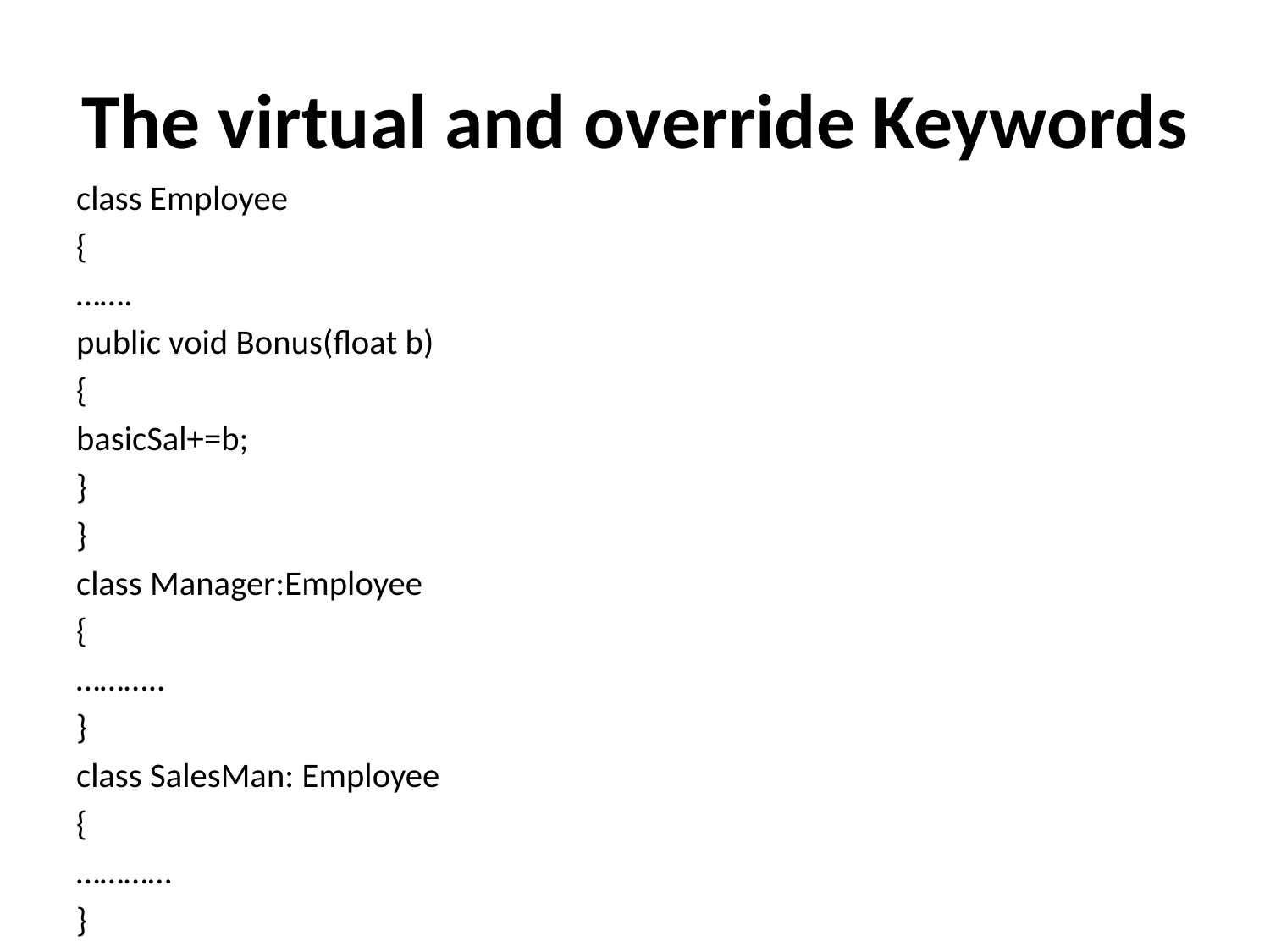

# The virtual and override Keywords
class Employee
{
…….
public void Bonus(float b)
{
basicSal+=b;
}
}
class Manager:Employee
{
………..
}
class SalesMan: Employee
{
…………
}